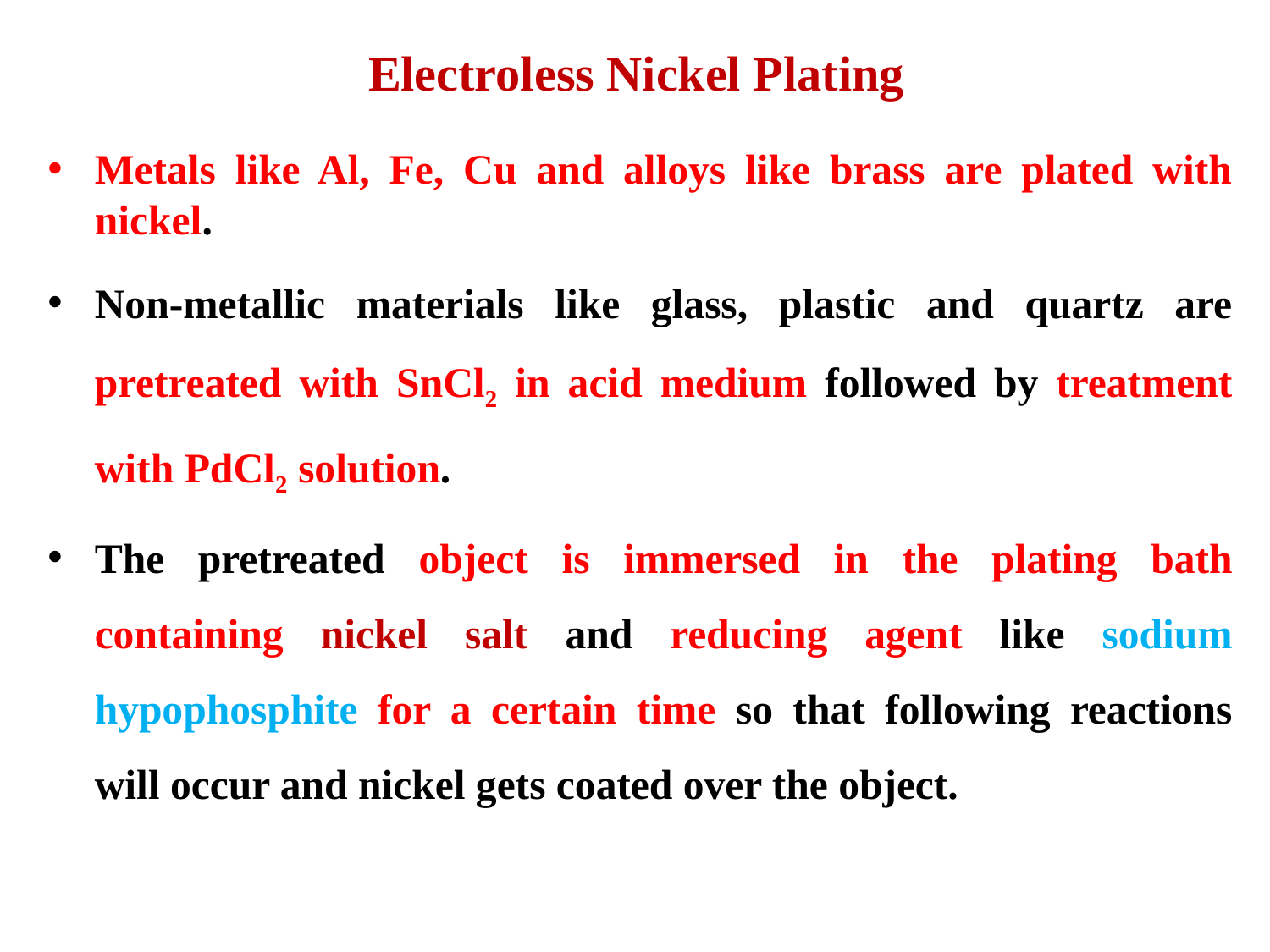

# Electroless Nickel Plating
Metals like Al, Fe, Cu and alloys like brass are plated with nickel.
Non-metallic materials like glass, plastic and quartz are pretreated with SnCl2 in acid medium followed by treatment with PdCl2 solution.
The pretreated object is immersed in the plating bath containing nickel salt and reducing agent like sodium hypophosphite for a certain time so that following reactions will occur and nickel gets coated over the object.